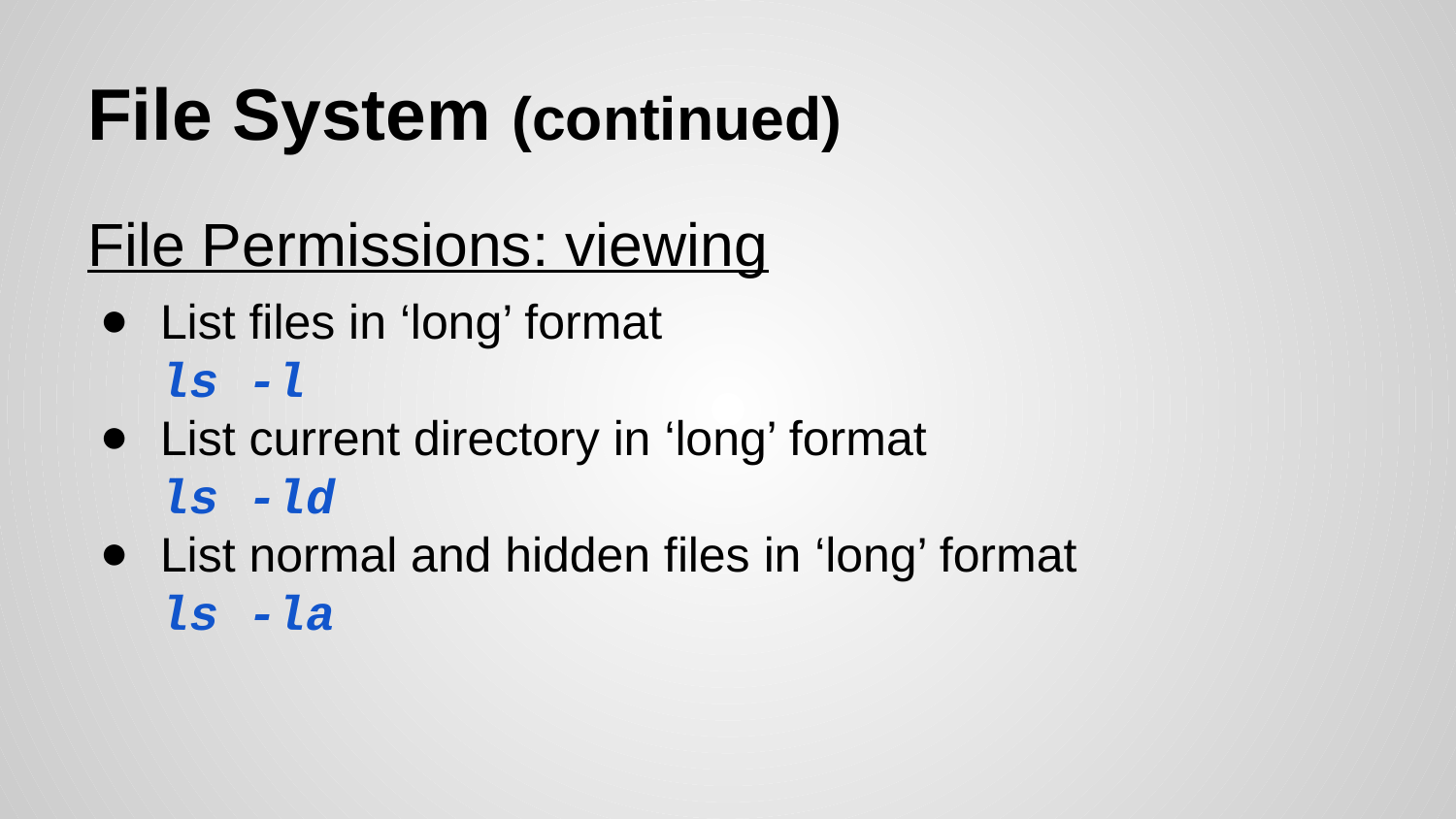

# File System (continued)
File Permissions: viewing
List files in ‘long’ format
ls -l
List current directory in ‘long’ format
ls -ld
List normal and hidden files in ‘long’ format
ls -la